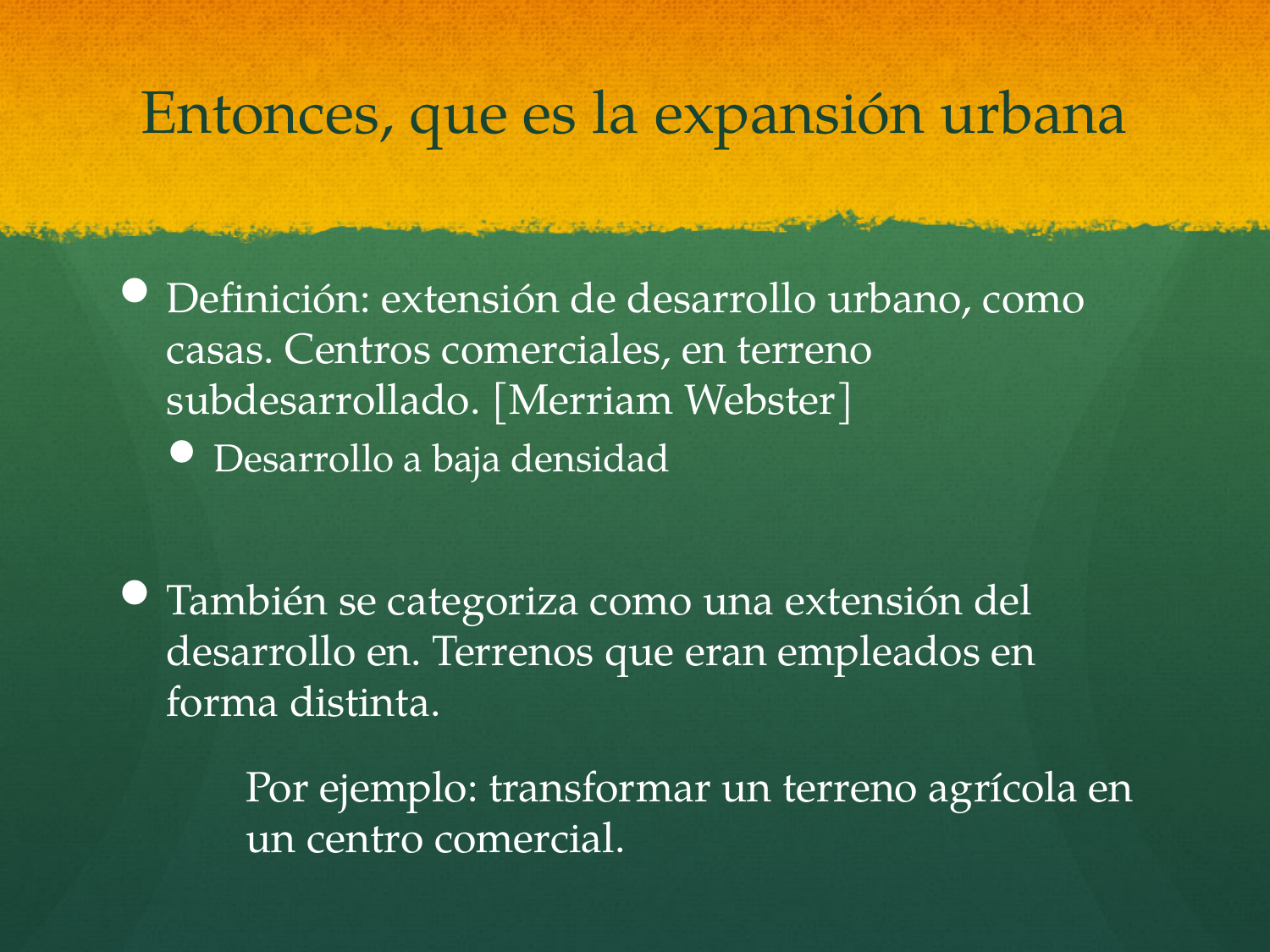

# Entonces, que es la expansión urbana
Definición: extensión de desarrollo urbano, como casas. Centros comerciales, en terreno subdesarrollado. [Merriam Webster]
Desarrollo a baja densidad

También se categoriza como una extensión del desarrollo en. Terrenos que eran empleados en forma distinta.
	Por ejemplo: transformar un terreno agrícola en 	un centro comercial.